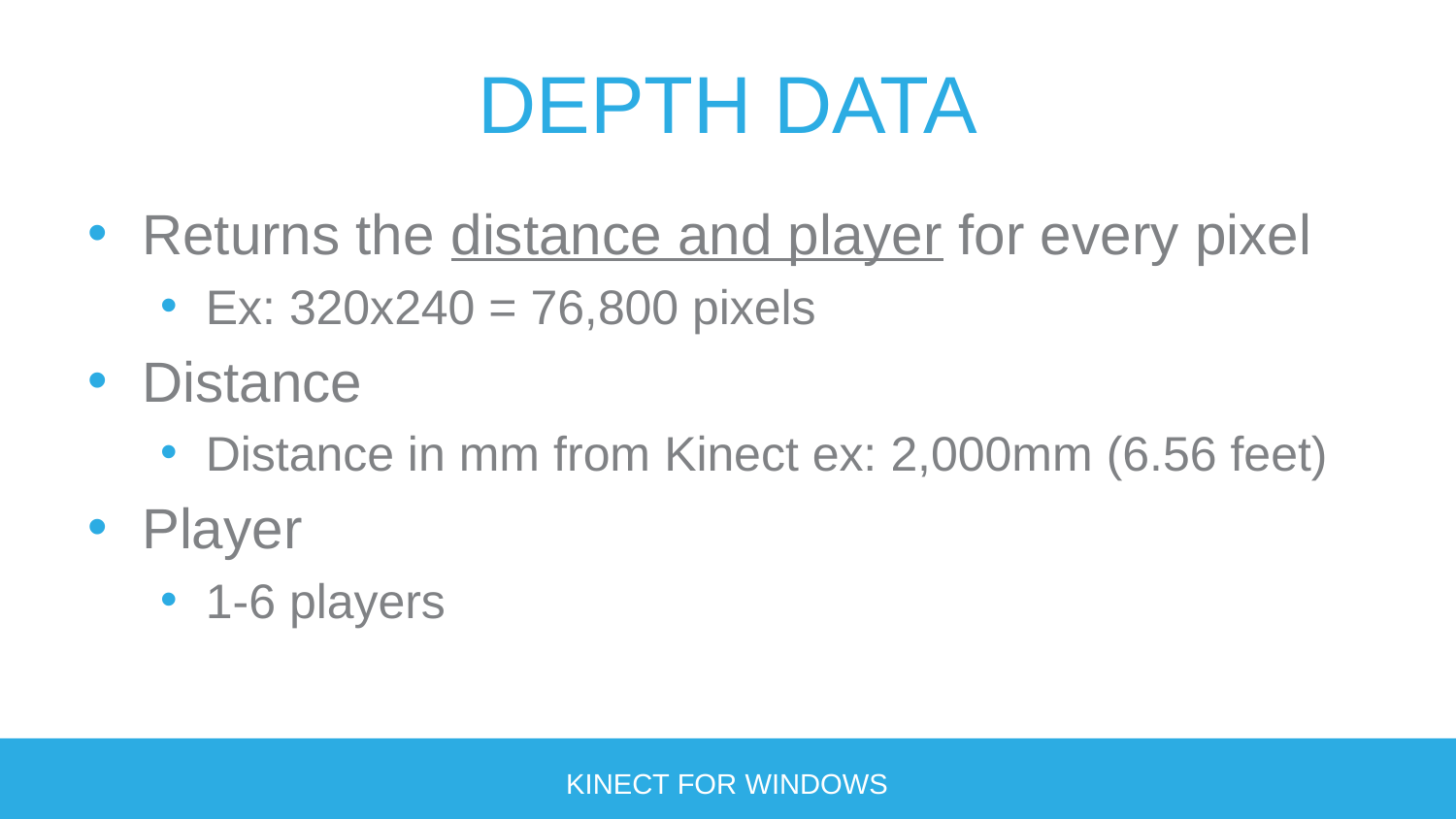

# DEPTH DATA
Returns the distance and player for every pixel
Ex: 320x240 = 76,800 pixels
Distance
Distance in mm from Kinect ex: 2,000mm (6.56 feet)
Player
1-6 players